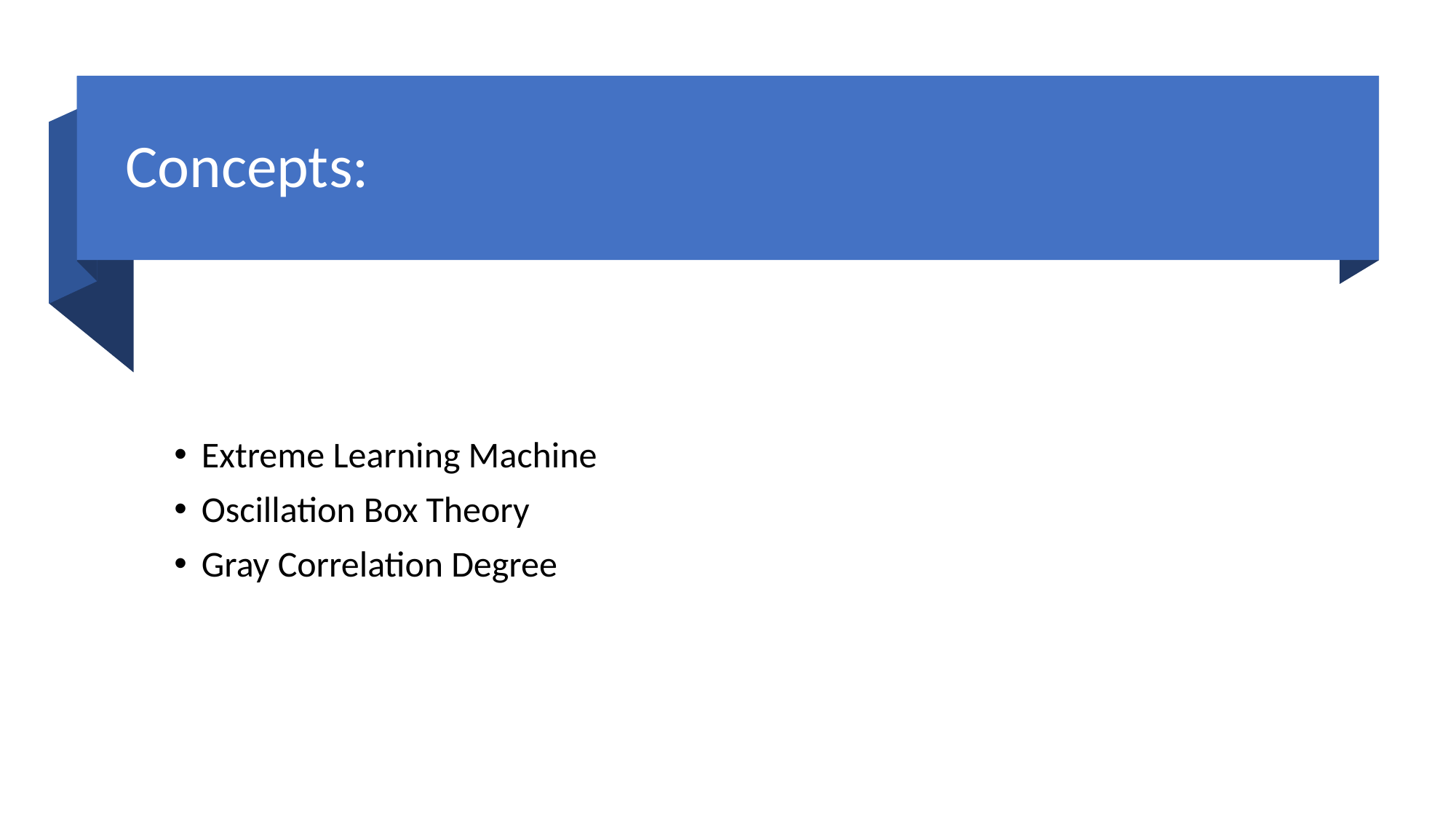

# Concepts:

Extreme Learning Machine
Oscillation Box Theory
Gray Correlation Degree